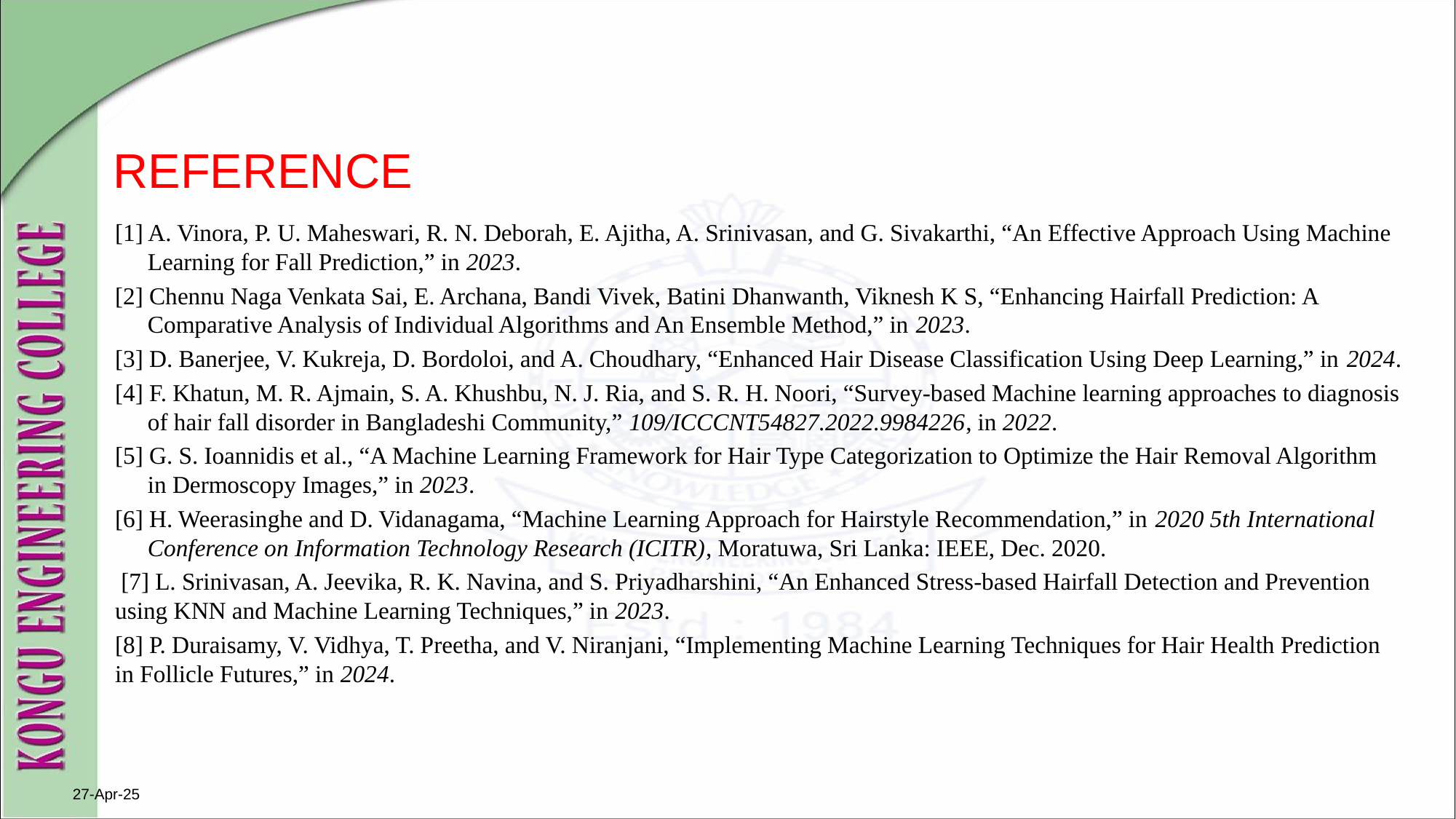

# REFERENCE
[1] A. Vinora, P. U. Maheswari, R. N. Deborah, E. Ajitha, A. Srinivasan, and G. Sivakarthi, “An Effective Approach Using Machine Learning for Fall Prediction,” in 2023.
[2] Chennu Naga Venkata Sai, E. Archana, Bandi Vivek, Batini Dhanwanth, Viknesh K S, “Enhancing Hairfall Prediction: A Comparative Analysis of Individual Algorithms and An Ensemble Method,” in 2023.
[3] D. Banerjee, V. Kukreja, D. Bordoloi, and A. Choudhary, “Enhanced Hair Disease Classification Using Deep Learning,” in 2024.
[4] F. Khatun, M. R. Ajmain, S. A. Khushbu, N. J. Ria, and S. R. H. Noori, “Survey-based Machine learning approaches to diagnosis of hair fall disorder in Bangladeshi Community,” 109/ICCCNT54827.2022.9984226, in 2022.
[5] G. S. Ioannidis et al., “A Machine Learning Framework for Hair Type Categorization to Optimize the Hair Removal Algorithm in Dermoscopy Images,” in 2023.
[6] H. Weerasinghe and D. Vidanagama, “Machine Learning Approach for Hairstyle Recommendation,” in 2020 5th International Conference on Information Technology Research (ICITR), Moratuwa, Sri Lanka: IEEE, Dec. 2020.
 [7] L. Srinivasan, A. Jeevika, R. K. Navina, and S. Priyadharshini, “An Enhanced Stress-based Hairfall Detection and Prevention using KNN and Machine Learning Techniques,” in 2023.
[8] P. Duraisamy, V. Vidhya, T. Preetha, and V. Niranjani, “Implementing Machine Learning Techniques for Hair Health Prediction in Follicle Futures,” in 2024.
27-Apr-25